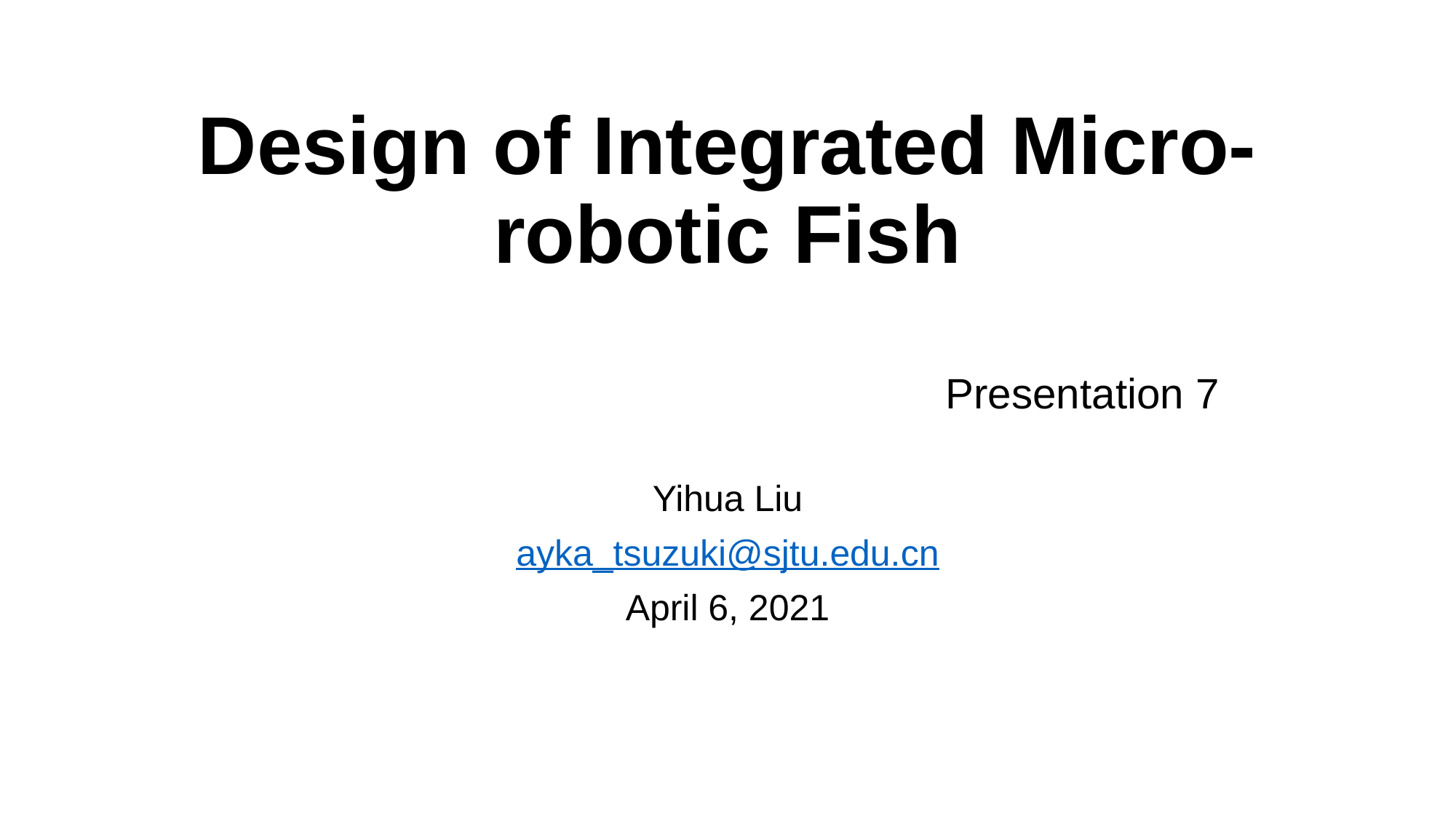

# Design of Integrated Micro-robotic Fish
Presentation 7
Yihua Liu
ayka_tsuzuki@sjtu.edu.cn
April 6, 2021